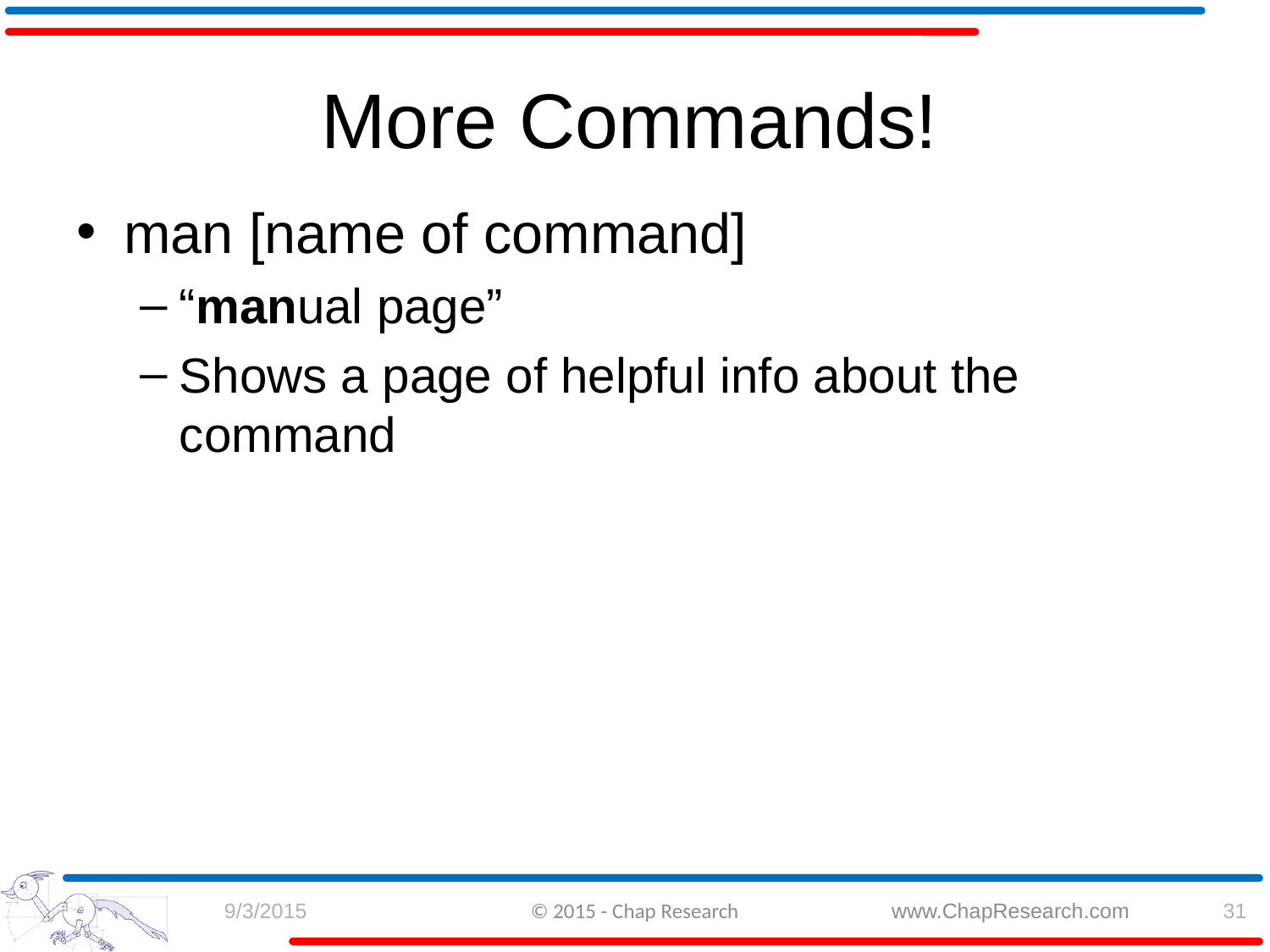

# More Commands!
man [name of command]
“manual page”
Shows a page of helpful info about the command
9/3/2015
© 2015 - Chap Research
31